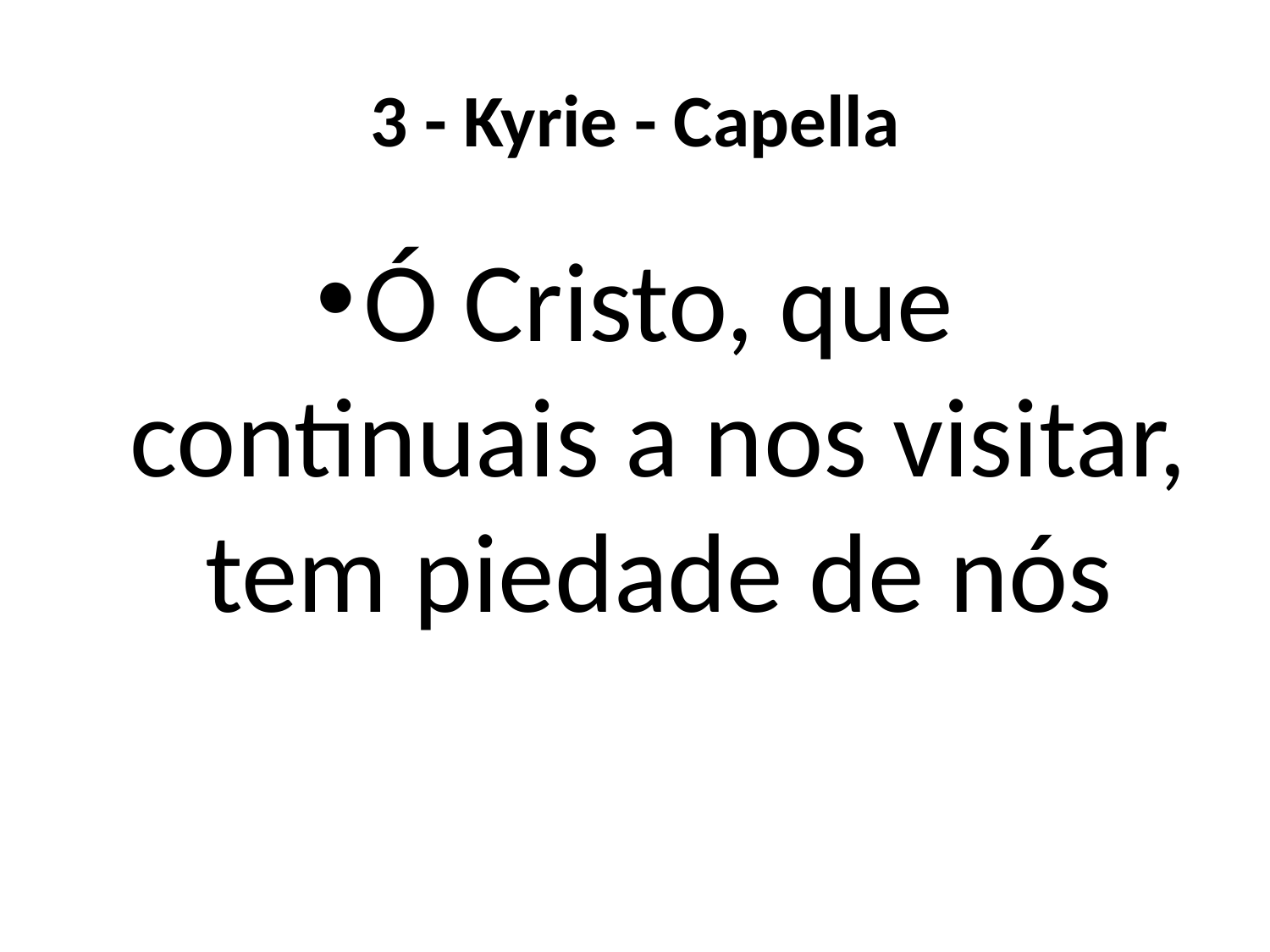

# 3 - Kyrie - Capella
Ó Cristo, que continuais a nos visitar, tem piedade de nós